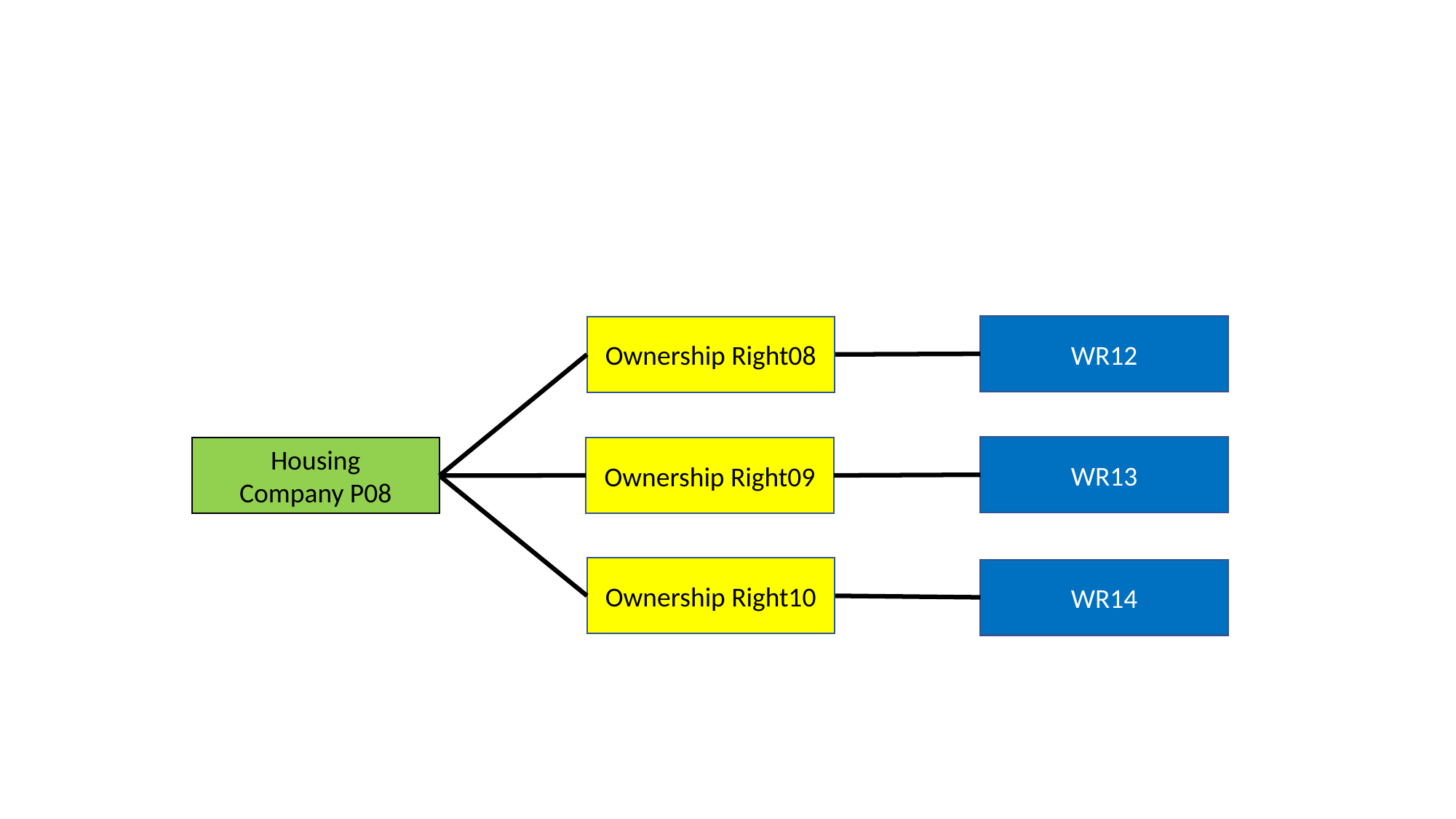

#
WR12
Ownership Right08
WR13
Ownership Right09
Housing
Company P08
Ownership Right10
WR14